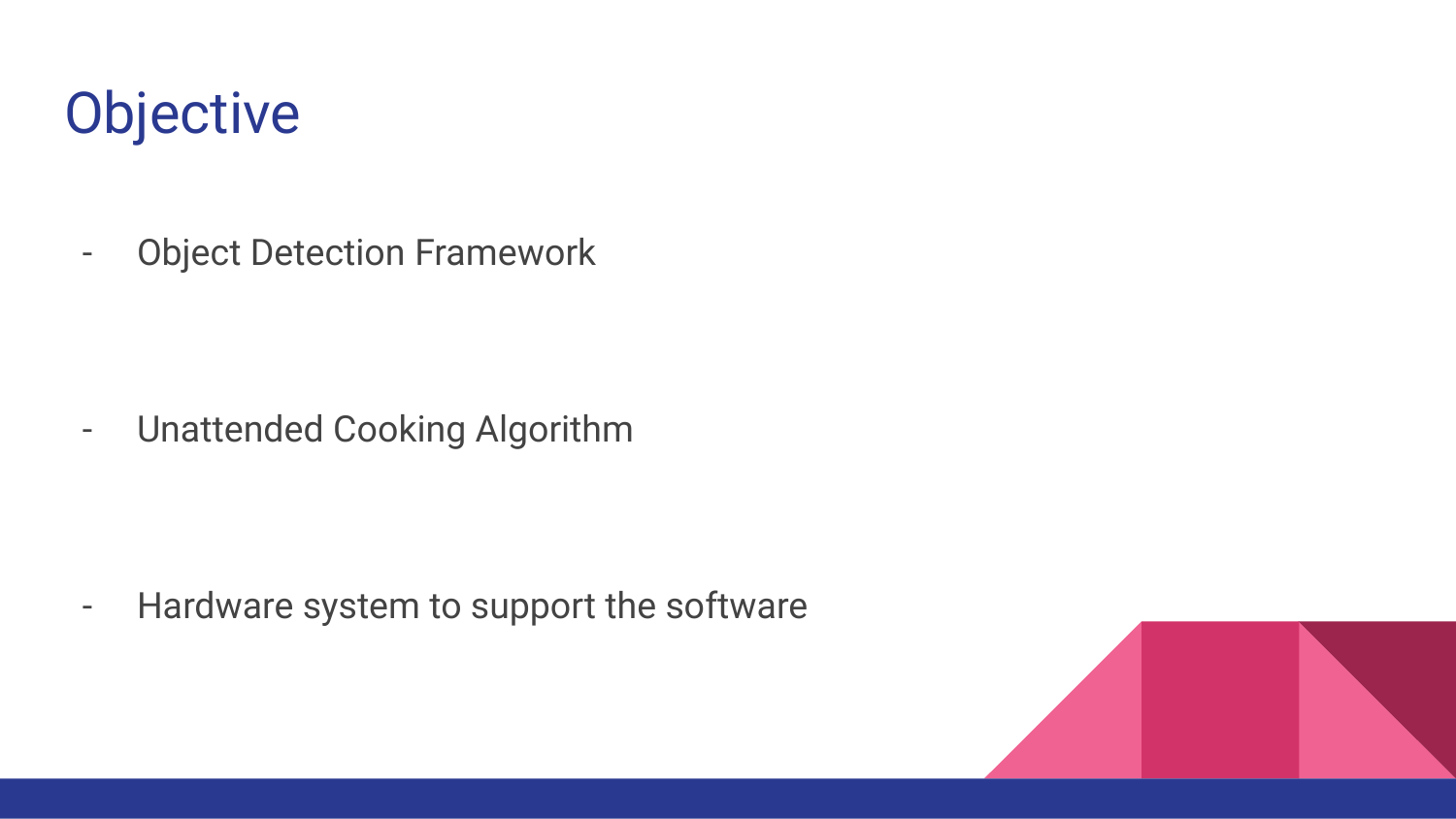

# Objective
Object Detection Framework

Unattended Cooking Algorithm

Hardware system to support the software